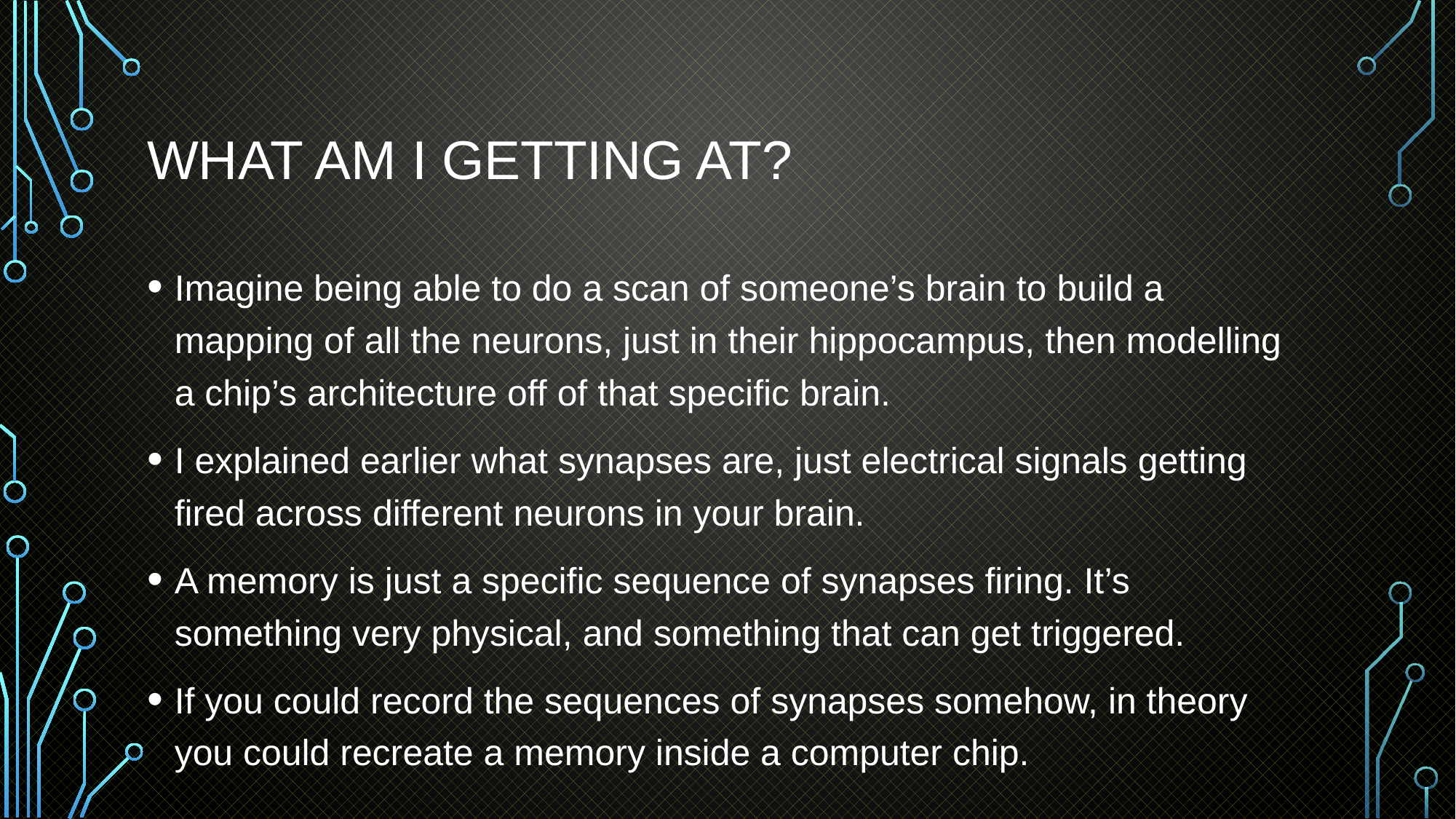

# What am I getting at?
Imagine being able to do a scan of someone’s brain to build a mapping of all the neurons, just in their hippocampus, then modelling a chip’s architecture off of that specific brain.
I explained earlier what synapses are, just electrical signals getting fired across different neurons in your brain.
A memory is just a specific sequence of synapses firing. It’s something very physical, and something that can get triggered.
If you could record the sequences of synapses somehow, in theory you could recreate a memory inside a computer chip.